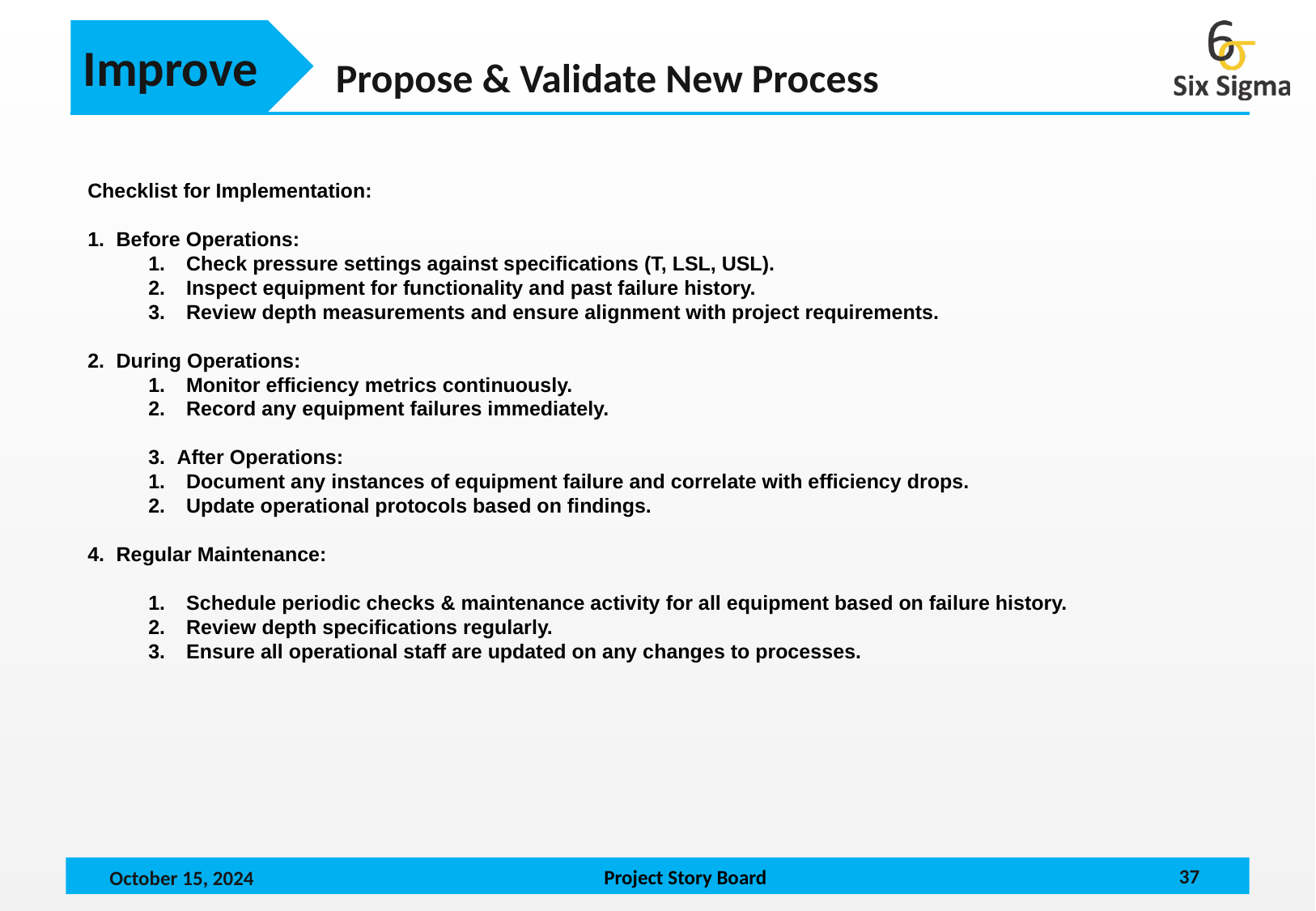

Improve
Propose & Validate New Process
Checklist for Implementation:

Before Operations:
Check pressure settings against specifications (T, LSL, USL).
Inspect equipment for functionality and past failure history.
Review depth measurements and ensure alignment with project requirements.

During Operations:
Monitor efficiency metrics continuously.
Record any equipment failures immediately.

After Operations:
Document any instances of equipment failure and correlate with efficiency drops.
Update operational protocols based on findings.

Regular Maintenance:

Schedule periodic checks & maintenance activity for all equipment based on failure history.
Review depth specifications regularly.
Ensure all operational staff are updated on any changes to processes.
37
October 15, 2024